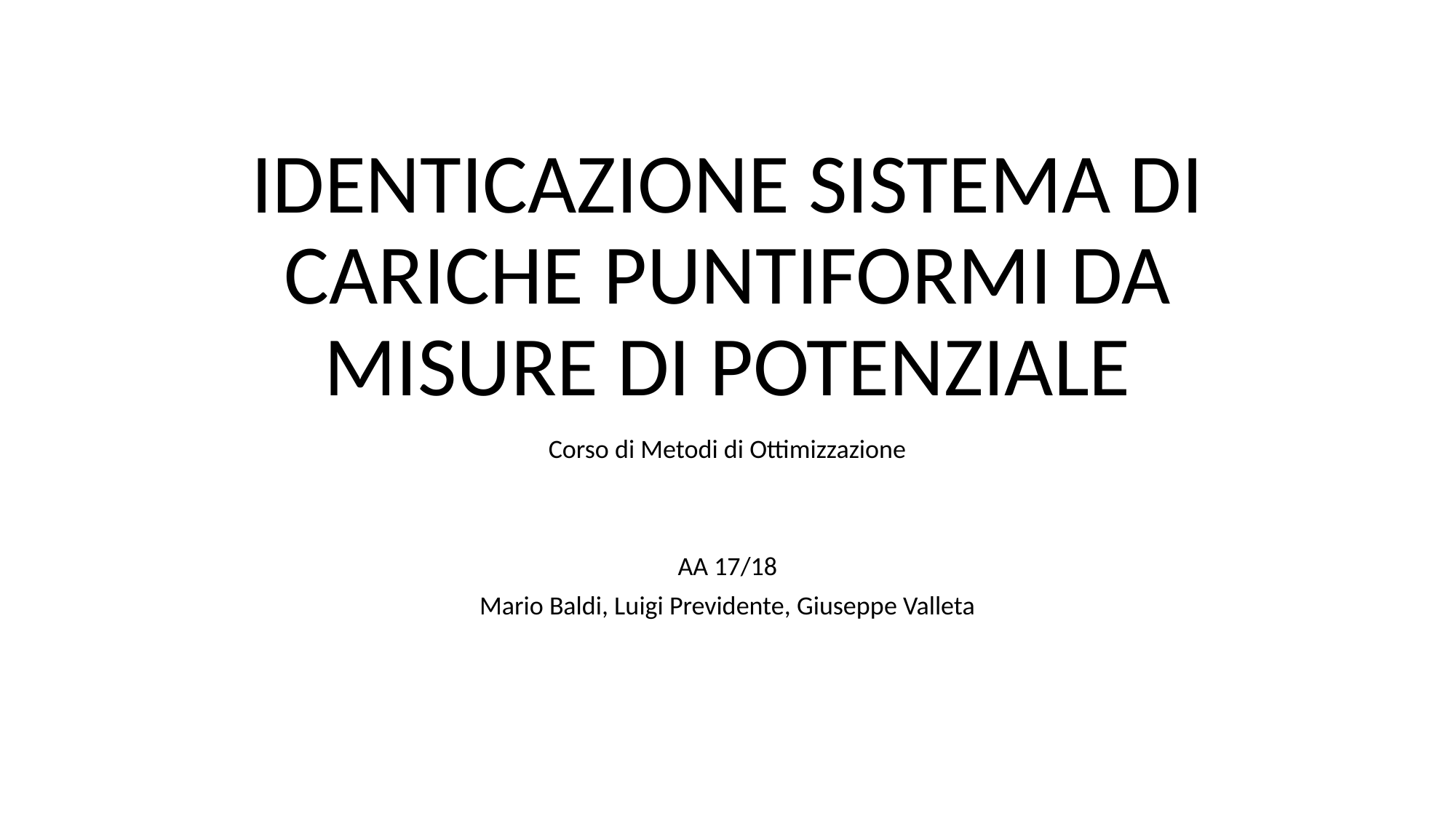

# IDENTICAZIONE SISTEMA DI CARICHE PUNTIFORMI DA MISURE DI POTENZIALE
Corso di Metodi di Ottimizzazione

AA 17/18
Mario Baldi, Luigi Previdente, Giuseppe Valleta